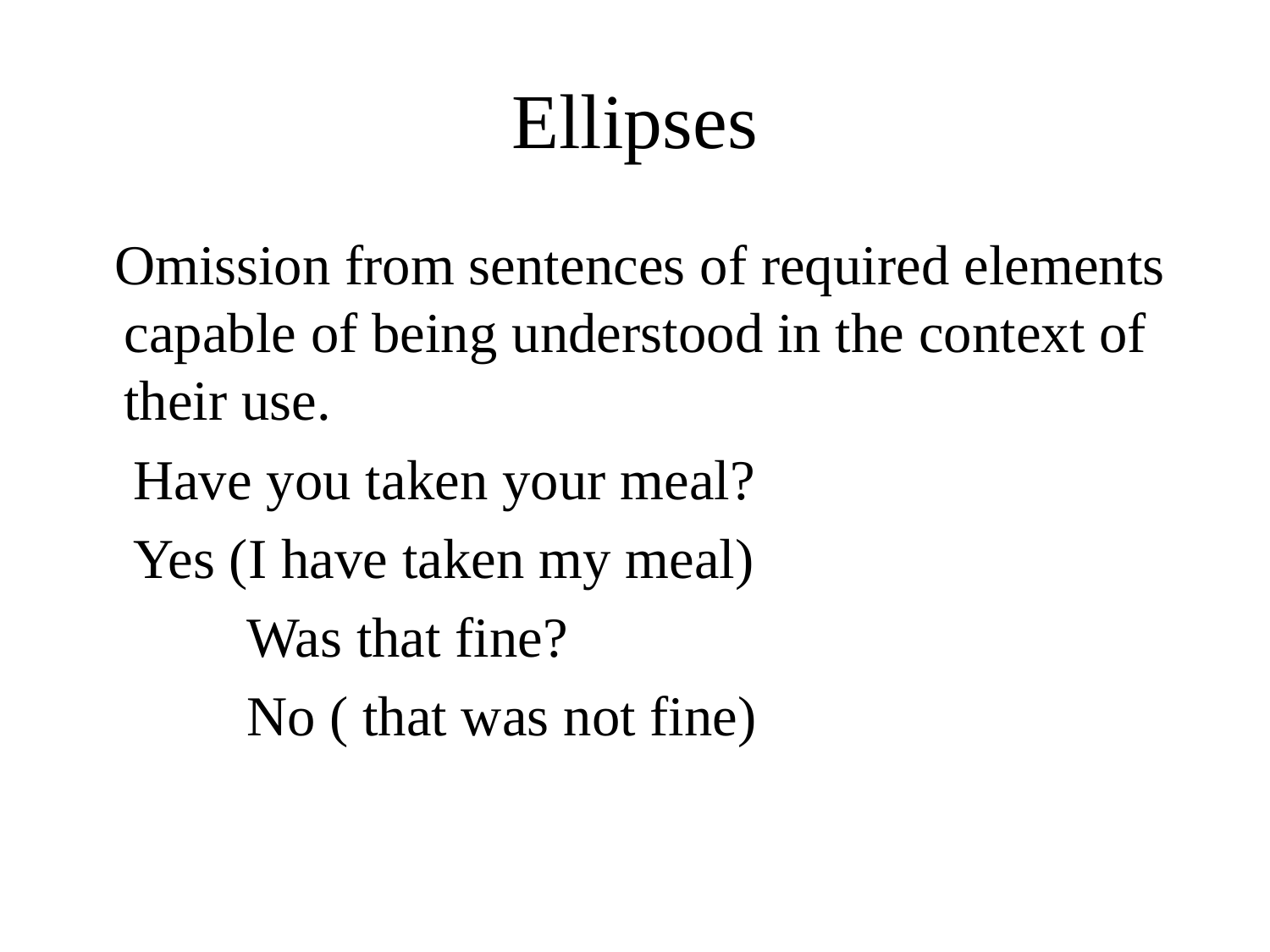

# Ellipses
   Omission from sentences of required elements capable of being understood in the context of their use.
    Have you taken your meal?
    Yes (I have taken my meal)
            Was that fine?
            No ( that was not fine)